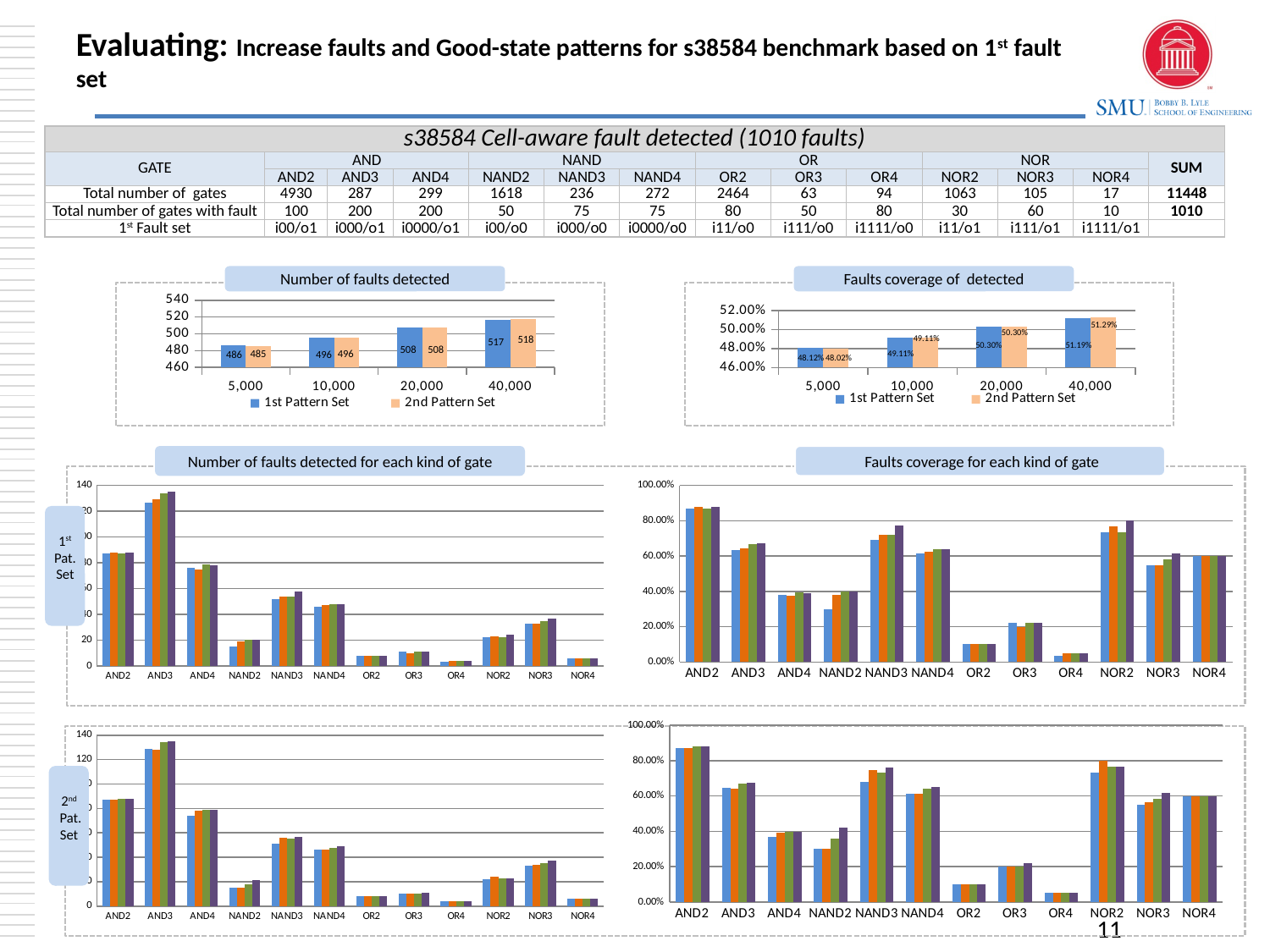

# Evaluating: Increase faults and Good-state patterns for s38584 benchmark based on 1st fault set
| s38584 Cell-aware fault detected (1010 faults) |  |  |  |  |  |  |  |  |  |  |  |  |  |
| --- | --- | --- | --- | --- | --- | --- | --- | --- | --- | --- | --- | --- | --- |
| GATE | AND |  |  | NAND |  |  | OR |  |  | NOR |  |  | SUM |
|  | AND2 | AND3 | AND4 | NAND2 | NAND3 | NAND4 | OR2 | OR3 | OR4 | NOR2 | NOR3 | NOR4 |  |
| Total number of gates | 4930 | 287 | 299 | 1618 | 236 | 272 | 2464 | 63 | 94 | 1063 | 105 | 17 | 11448 |
| Total number of gates with fault | 100 | 200 | 200 | 50 | 75 | 75 | 80 | 50 | 80 | 30 | 60 | 10 | 1010 |
| 1st Fault set | i00/o1 | i000/o1 | i0000/o1 | i00/o0 | i000/o0 | i0000/o0 | i11/o0 | i111/o0 | i1111/o0 | i11/o1 | i111/o1 | i1111/o1 |  |
Number of faults detected

### Chart

| Category | 1st Pattern Set | 2nd Pattern Set |
|---|---|---|
| 5000.0 | 486.0 | 485.0 |
| 10000.0 | 496.0 | 496.0 |
| 20000.0 | 508.0 | 508.0 |
| 40000.0 | 517.0 | 518.0 |
517
508
486
496
Faults coverage of  detected

### Chart

| Category | 1st Pattern Set | 2nd Pattern Set |
|---|---|---|
| 5,000 | 0.4812 | 0.4802 |
| 10,000 | 0.4911 | 0.4911 |
| 20,000 | 0.503 | 0.503 |
| 40,000 | 0.5119 | 0.5129 |
50.30%
51.19%
49.11%
48.12%
51.29%
50.30%
518
49.11%
508
485
496
48.02%
Number of faults detected for each kind of gate
 Faults coverage for each kind of gate

### Chart

| Category | 5,000 | 10,000 | 20,000 | 40,000 |
|---|---|---|---|---|
| AND2 | 87.0 | 88.0 | 87.0 | 88.0 |
| AND3 | 127.0 | 129.0 | 134.0 | 135.0 |
| AND4 | 76.0 | 75.0 | 79.0 | 78.0 |
| NAND2 | 15.0 | 19.0 | 20.0 | 20.0 |
| NAND3 | 52.0 | 54.0 | 54.0 | 58.0 |
| NAND4 | 46.0 | 47.0 | 48.0 | 48.0 |
| OR2 | 8.0 | 8.0 | 8.0 | 8.0 |
| OR3 | 11.0 | 10.0 | 11.0 | 11.0 |
| OR4 | 3.0 | 4.0 | 4.0 | 4.0 |
| NOR2 | 22.0 | 23.0 | 22.0 | 24.0 |
| NOR3 | 33.0 | 33.0 | 35.0 | 37.0 |
| NOR4 | 6.0 | 6.0 | 6.0 | 6.0 |

### Chart

| Category | 5,000 | 10,000 | 20,000 | 40,000 |
|---|---|---|---|---|
| AND2 | 0.87 | 0.88 | 0.87 | 0.88 |
| AND3 | 0.635 | 0.645 | 0.67 | 0.675 |
| AND4 | 0.38 | 0.375 | 0.395 | 0.39 |
| NAND2 | 0.3 | 0.38 | 0.4 | 0.4 |
| NAND3 | 0.6933 | 0.72 | 0.72 | 0.7733 |
| NAND4 | 0.6133 | 0.6267 | 0.64 | 0.64 |
| OR2 | 0.1 | 0.1 | 0.1 | 0.1 |
| OR3 | 0.22 | 0.2 | 0.22 | 0.22 |
| OR4 | 0.0375 | 0.05 | 0.05 | 0.05 |
| NOR2 | 0.7333 | 0.7667 | 0.7333 | 0.8 |
| NOR3 | 0.55 | 0.55 | 0.5833 | 0.6167 |
| NOR4 | 0.6 | 0.6 | 0.6 | 0.6 |
1st Pat. Set

### Chart

| Category | 5,000 | 10,000 | 20,000 | 40,000 |
|---|---|---|---|---|
| AND2 | 0.87 | 0.87 | 0.88 | 0.88 |
| AND3 | 0.645 | 0.64 | 0.67 | 0.675 |
| AND4 | 0.37 | 0.39 | 0.395 | 0.395 |
| NAND2 | 0.3 | 0.3 | 0.36 | 0.42 |
| NAND3 | 0.68 | 0.746666666666667 | 0.733333333333333 | 0.76 |
| NAND4 | 0.613333333333333 | 0.613333333333333 | 0.64 | 0.653333333333333 |
| OR2 | 0.1 | 0.1 | 0.1 | 0.1 |
| OR3 | 0.2 | 0.2 | 0.2 | 0.22 |
| OR4 | 0.05 | 0.05 | 0.05 | 0.05 |
| NOR2 | 0.733333333333333 | 0.8 | 0.766666666666667 | 0.766666666666667 |
| NOR3 | 0.55 | 0.566666666666667 | 0.583333333333333 | 0.616666666666667 |
| NOR4 | 0.6 | 0.6 | 0.6 | 0.6 |

### Chart

| Category | 5,000 | 10,000 | 20,000 | 40,000 |
|---|---|---|---|---|
| AND2 | 87.0 | 87.0 | 88.0 | 88.0 |
| AND3 | 129.0 | 128.0 | 134.0 | 135.0 |
| AND4 | 74.0 | 78.0 | 79.0 | 79.0 |
| NAND2 | 15.0 | 15.0 | 18.0 | 21.0 |
| NAND3 | 51.0 | 56.0 | 55.0 | 57.0 |
| NAND4 | 46.0 | 46.0 | 48.0 | 49.0 |
| OR2 | 8.0 | 8.0 | 8.0 | 8.0 |
| OR3 | 10.0 | 10.0 | 10.0 | 11.0 |
| OR4 | 4.0 | 4.0 | 4.0 | 4.0 |
| NOR2 | 22.0 | 24.0 | 23.0 | 23.0 |
| NOR3 | 33.0 | 34.0 | 35.0 | 37.0 |
| NOR4 | 6.0 | 6.0 | 6.0 | 6.0 |
2nd
 Pat. Set